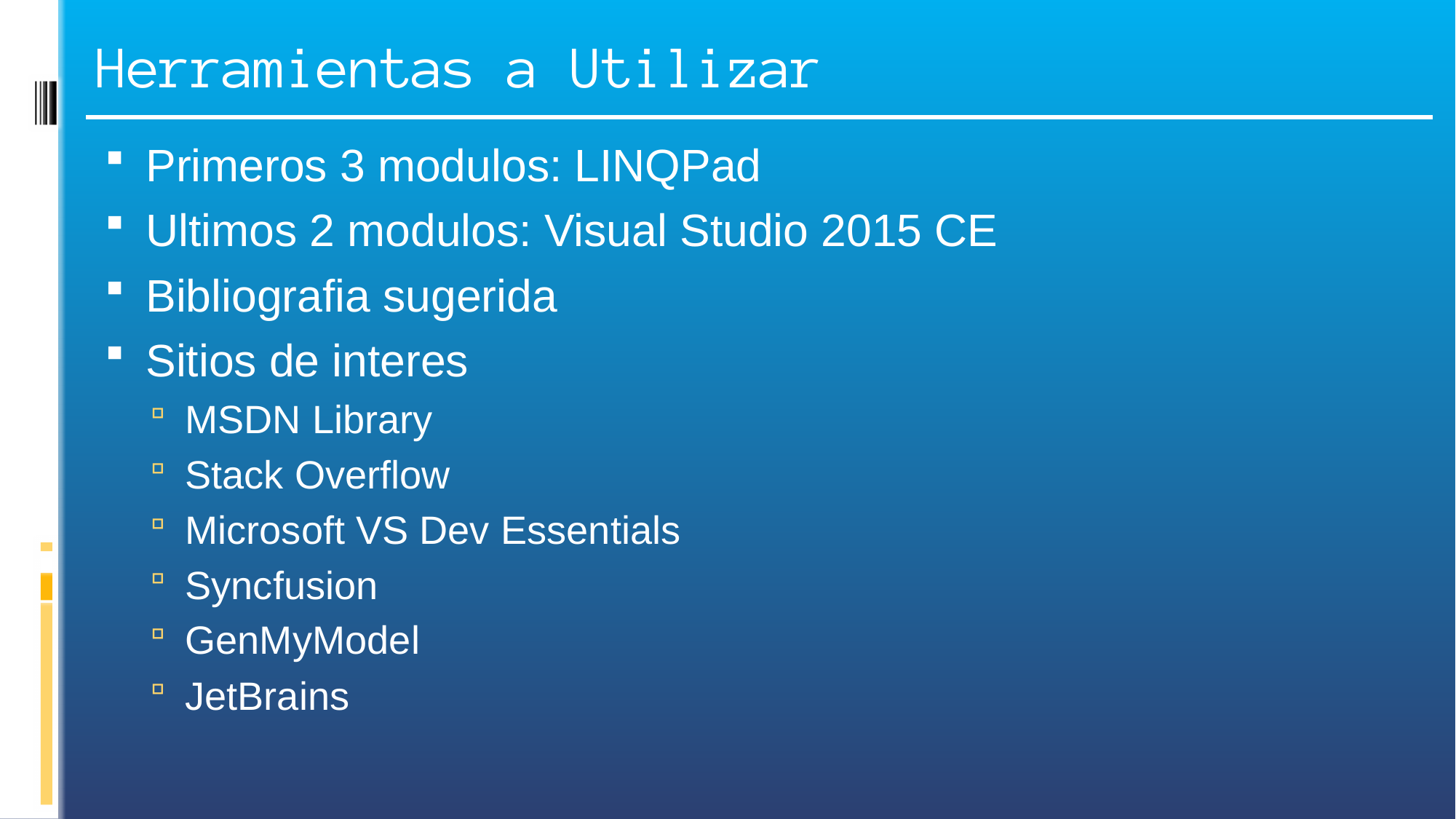

# Herramientas a Utilizar
Primeros 3 modulos: LINQPad
Ultimos 2 modulos: Visual Studio 2015 CE
Bibliografia sugerida
Sitios de interes
MSDN Library
Stack Overflow
Microsoft VS Dev Essentials
Syncfusion
GenMyModel
JetBrains